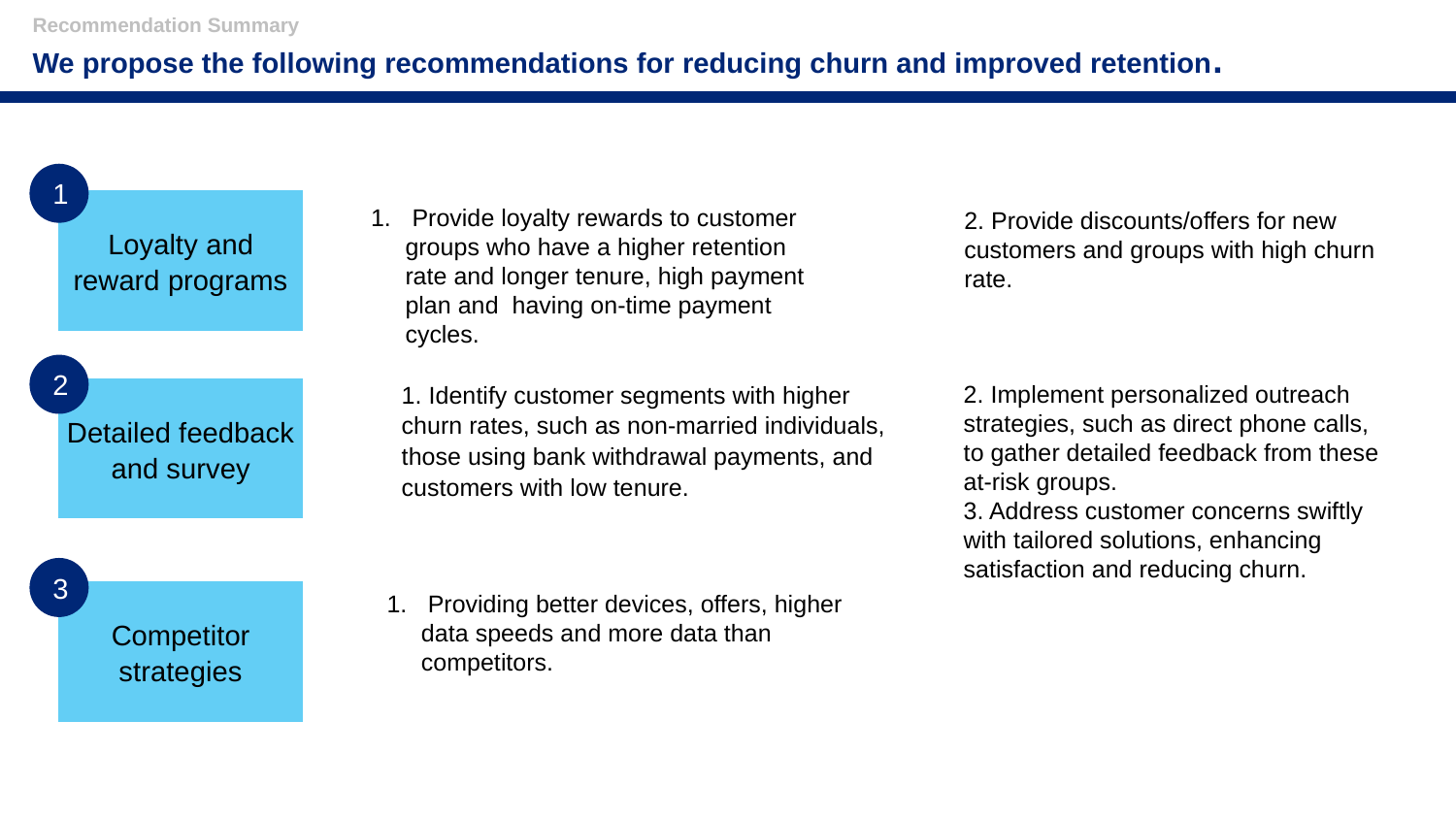

Recommendation Summary
We propose the following recommendations for reducing churn and improved retention.
1
Loyalty and reward programs
 Provide loyalty rewards to customer groups who have a higher retention rate and longer tenure, high payment plan and  having on-time payment cycles.
2. Provide discounts/offers for new customers and groups with high churn rate.
2
1. Identify customer segments with higher churn rates, such as non-married individuals, those using bank withdrawal payments, and customers with low tenure.
2. Implement personalized outreach strategies, such as direct phone calls, to gather detailed feedback from these at-risk groups.
3. Address customer concerns swiftly with tailored solutions, enhancing satisfaction and reducing churn.
Detailed feedback and survey
3
Competitor strategies
 Providing better devices, offers, higher data speeds and more data than competitors.